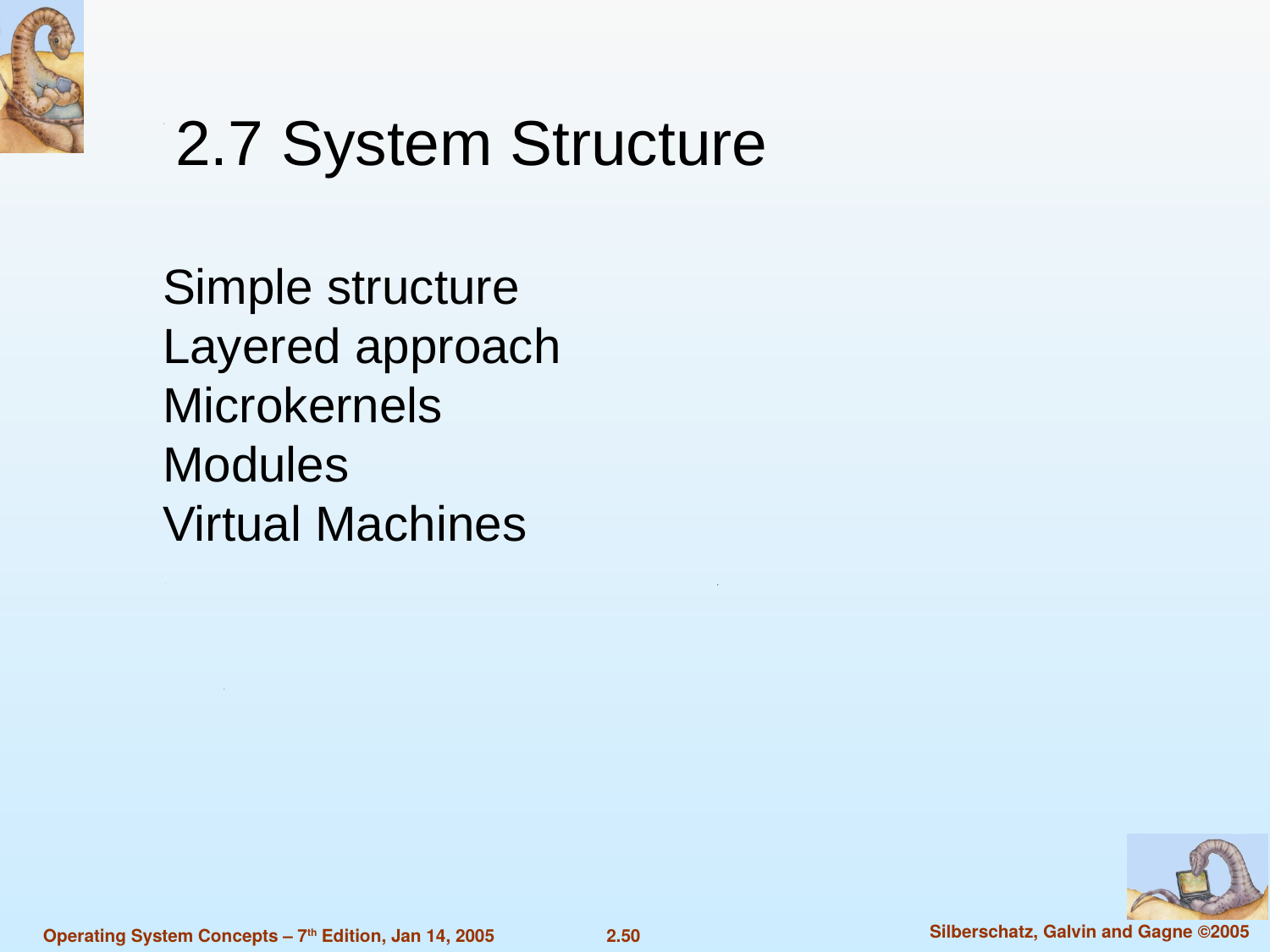

2.7 System Structure
Simple structure
Layered approach
Microkernels
Modules
Virtual Machines